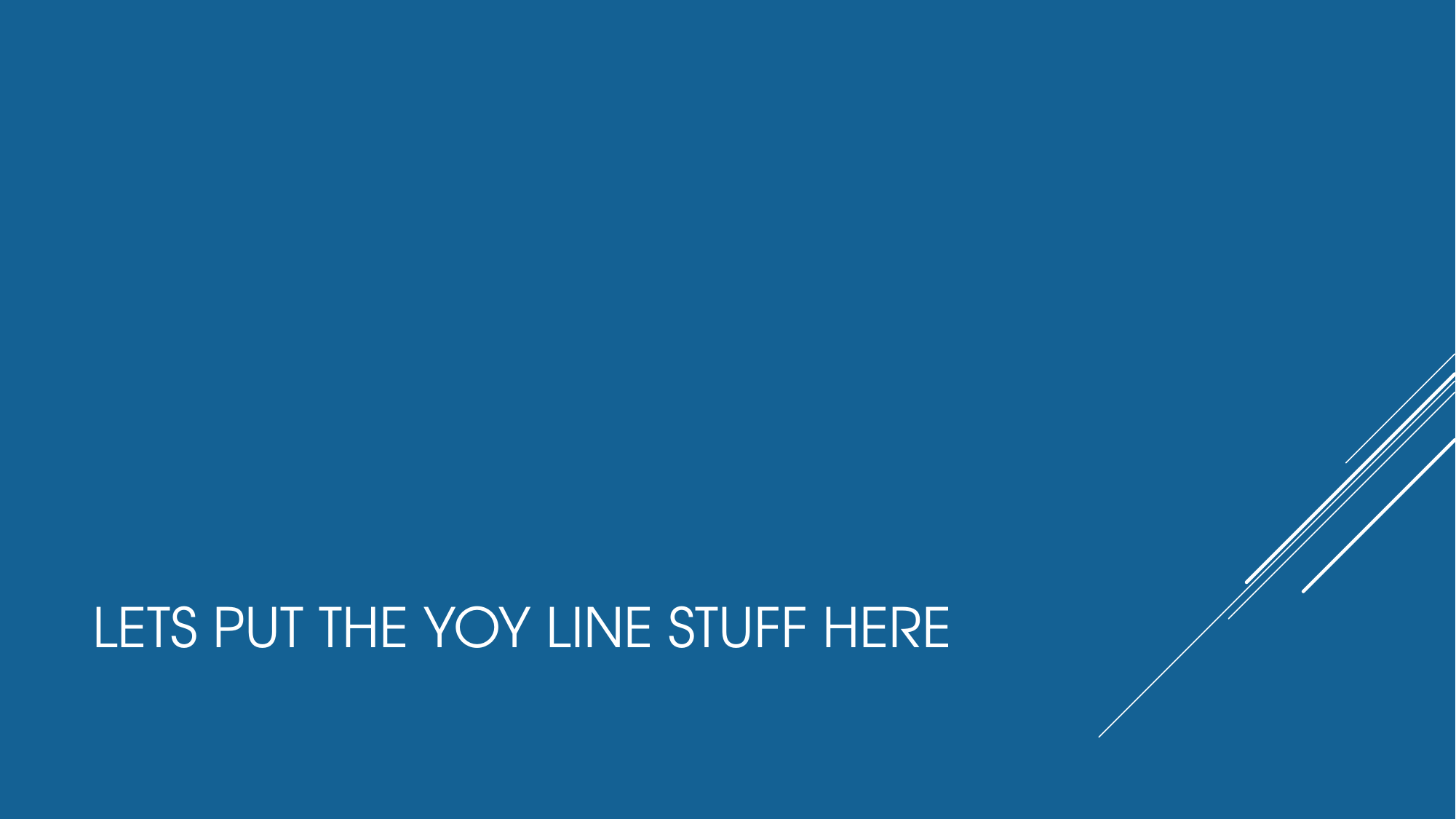

# Lets put the YOY line stuff here